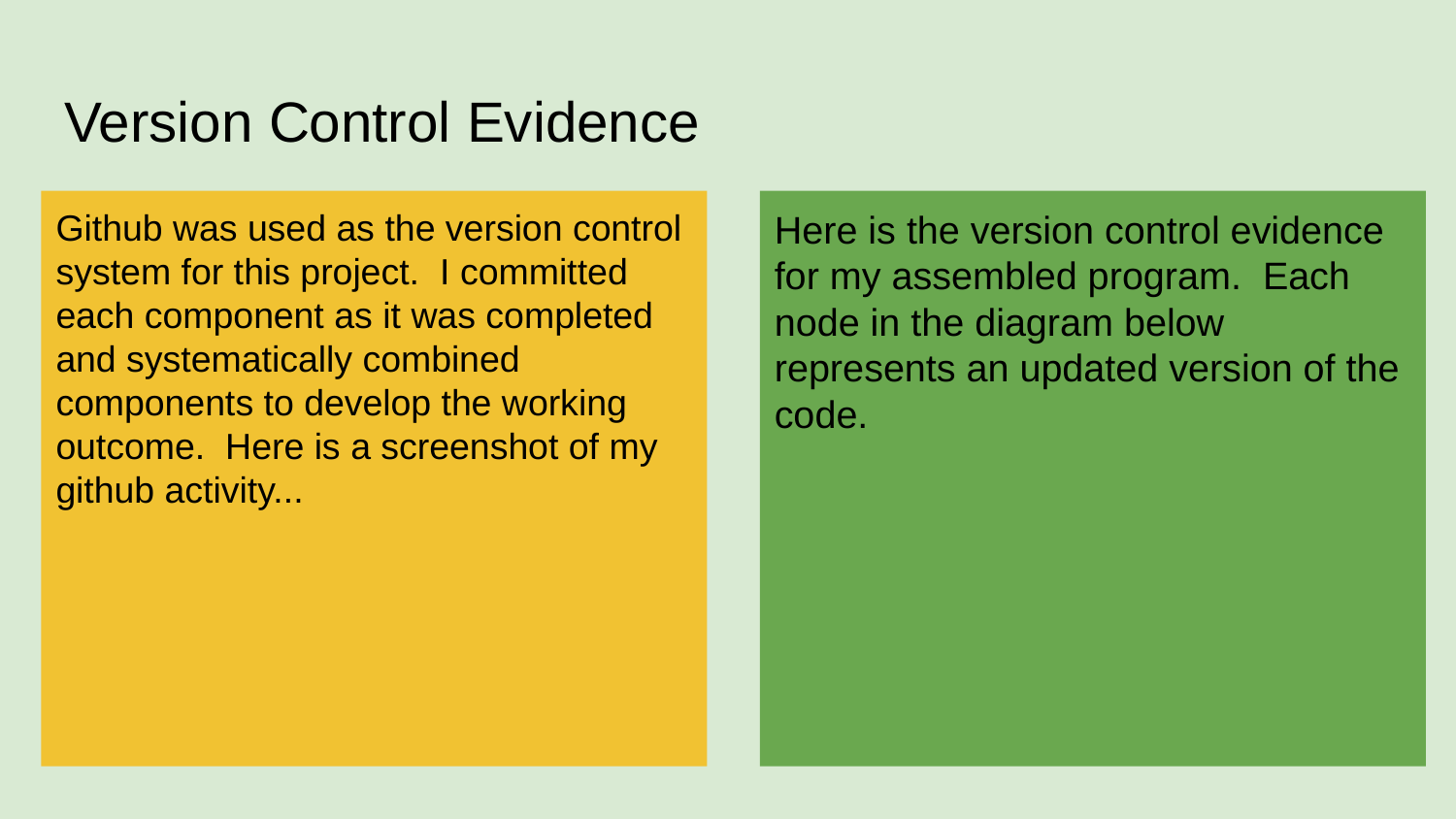

# Version Control Evidence
Github was used as the version control system for this project.  I committed each component as it was completed and systematically combined components to develop the working outcome.  Here is a screenshot of my github activity...
Here is the version control evidence for my assembled program.  Each node in the diagram below represents an updated version of the code.